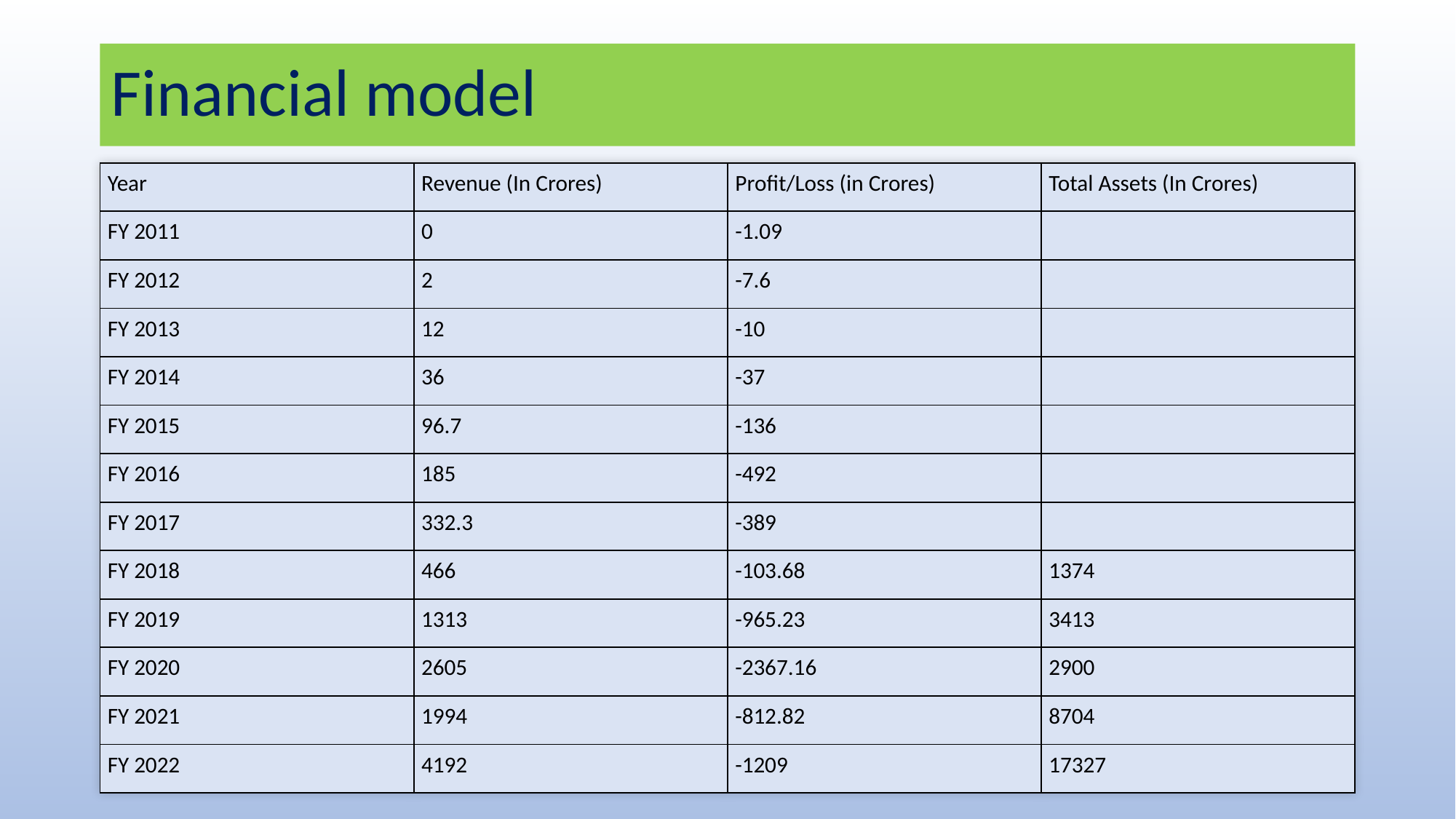

# Financial model
| Year | Revenue (In Crores) | Profit/Loss (in Crores) | Total Assets (In Crores) |
| --- | --- | --- | --- |
| FY 2011 | 0 | -1.09 |  |
| FY 2012 | 2 | -7.6 |  |
| FY 2013 | 12 | -10 |  |
| FY 2014 | 36 | -37 |  |
| FY 2015 | 96.7 | -136 |  |
| FY 2016 | 185 | -492 |  |
| FY 2017 | 332.3 | -389 |  |
| FY 2018 | 466 | -103.68 | 1374 |
| FY 2019 | 1313 | -965.23 | 3413 |
| FY 2020 | 2605 | -2367.16 | 2900 |
| FY 2021 | 1994 | -812.82 | 8704 |
| FY 2022 | 4192 | -1209 | 17327 |